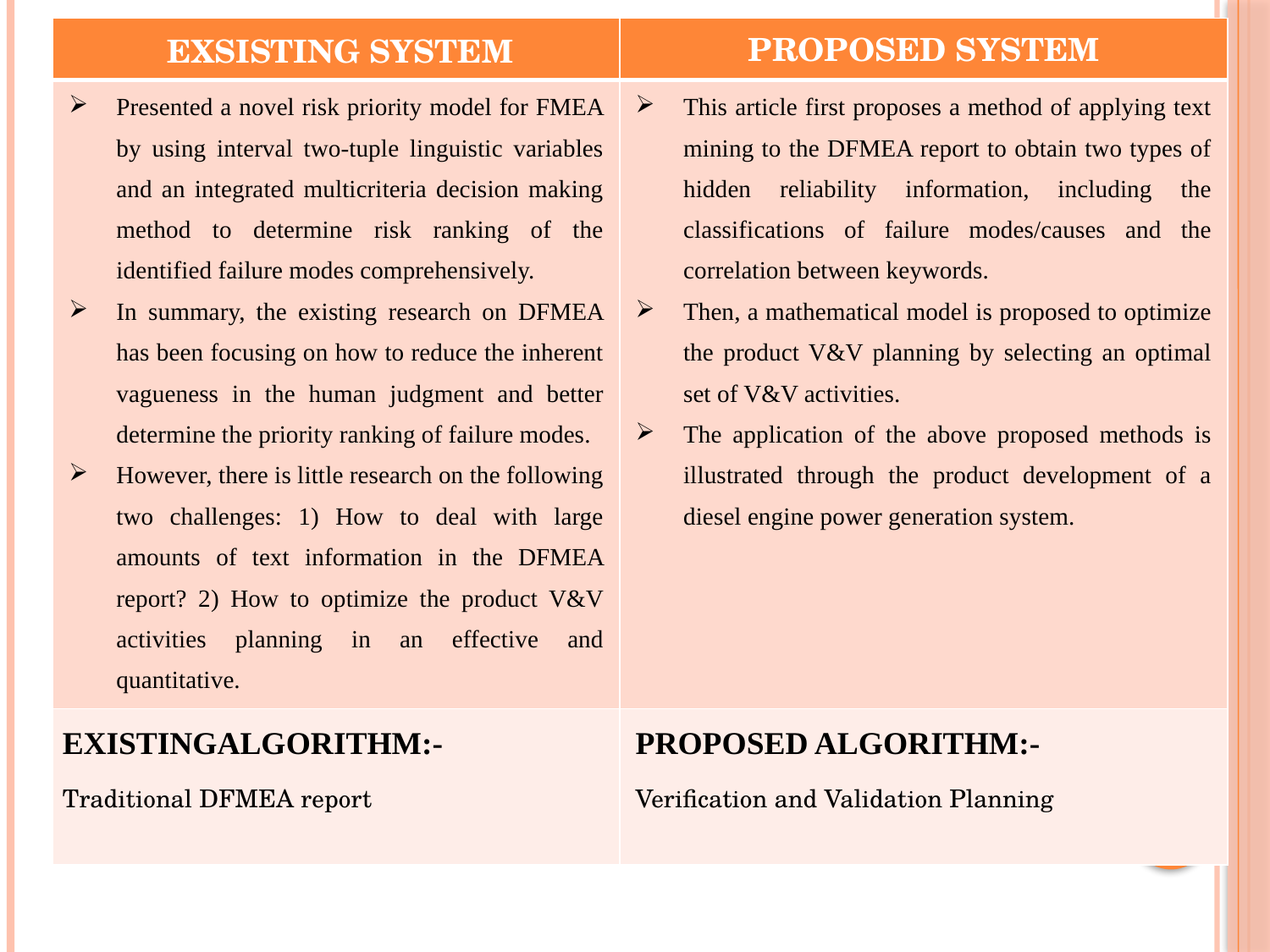

| EXSISTING SYSTEM | PROPOSED SYSTEM |
| --- | --- |
| Presented a novel risk priority model for FMEA by using interval two-tuple linguistic variables and an integrated multicriteria decision making method to determine risk ranking of the identified failure modes comprehensively. In summary, the existing research on DFMEA has been focusing on how to reduce the inherent vagueness in the human judgment and better determine the priority ranking of failure modes. However, there is little research on the following two challenges: 1) How to deal with large amounts of text information in the DFMEA report? 2) How to optimize the product V&V activities planning in an effective and quantitative. | This article first proposes a method of applying text mining to the DFMEA report to obtain two types of hidden reliability information, including the classifications of failure modes/causes and the correlation between keywords. Then, a mathematical model is proposed to optimize the product V&V planning by selecting an optimal set of V&V activities. The application of the above proposed methods is illustrated through the product development of a diesel engine power generation system. |
| EXISTINGALGORITHM:- Traditional DFMEA report | PROPOSED ALGORITHM:- Verification and Validation Planning |